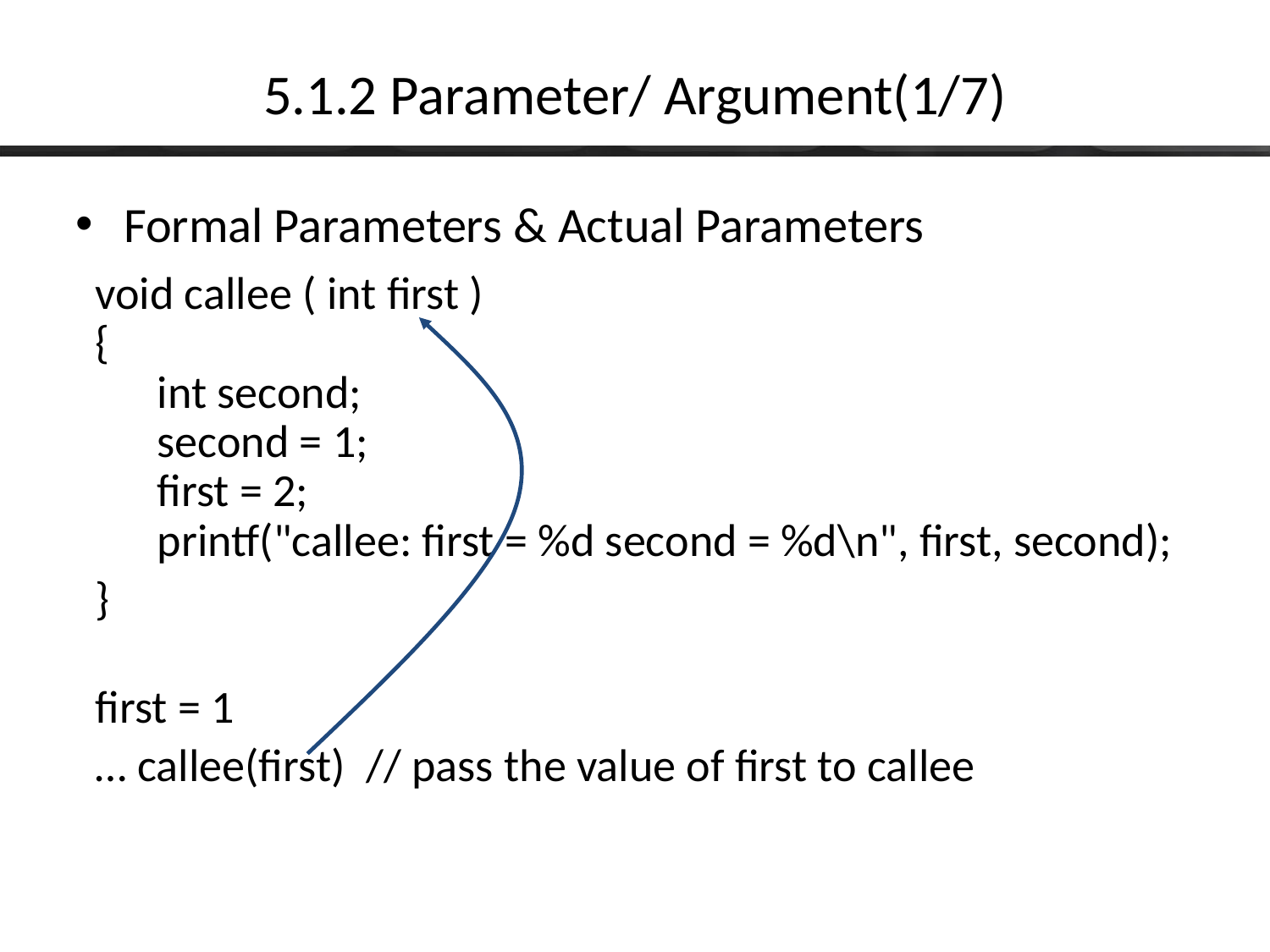

# 5.1.2 Parameter/ Argument(1/7)
Formal Parameters & Actual Parameters
void callee ( int first )
{
      int second;
      second = 1;
      first = 2;
      printf("callee: first = %d second = %d\n", first, second);
}
first = 1
… callee(first)  // pass the value of first to callee

16